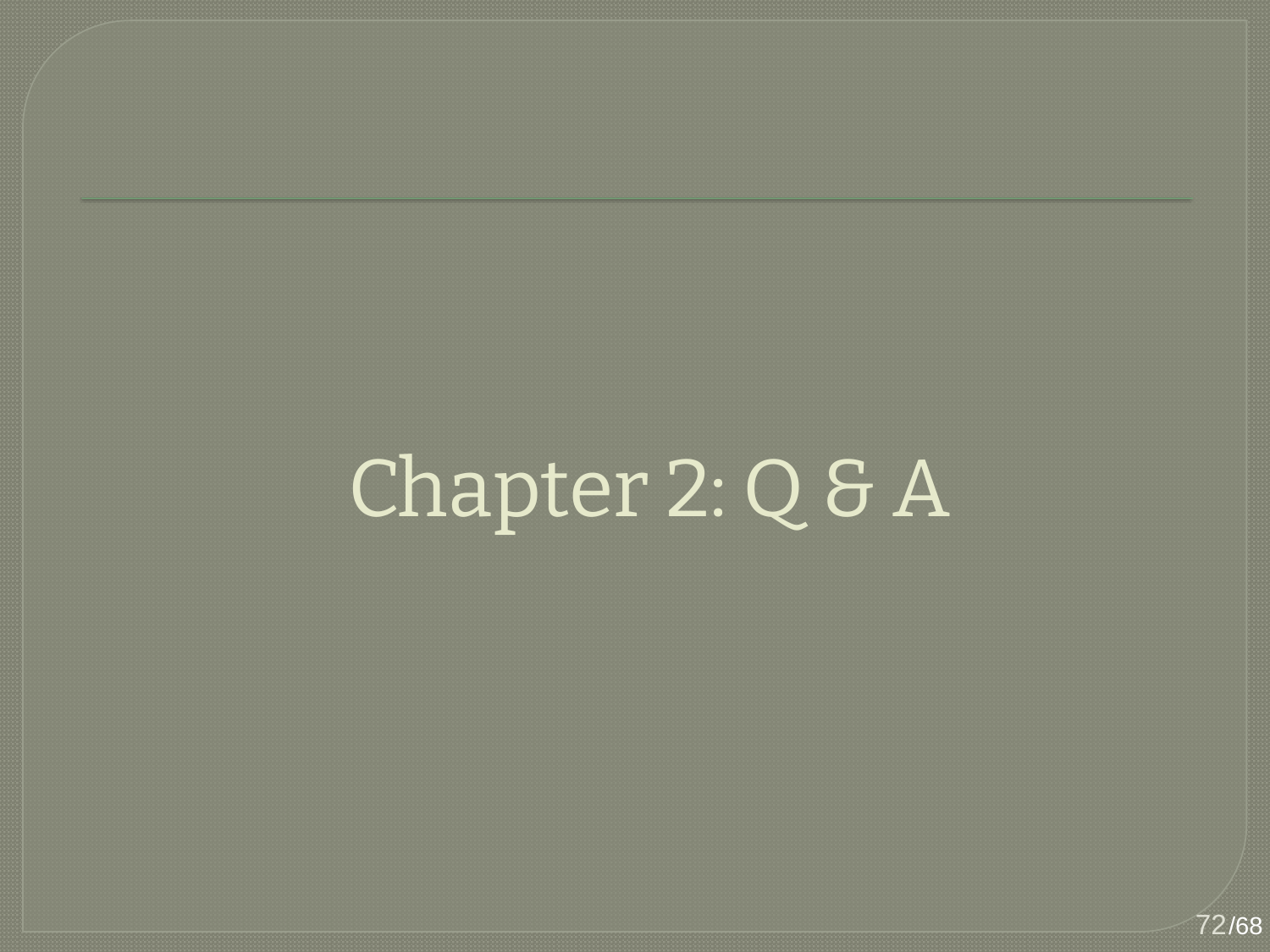

# Chapter 2: Q & A
72